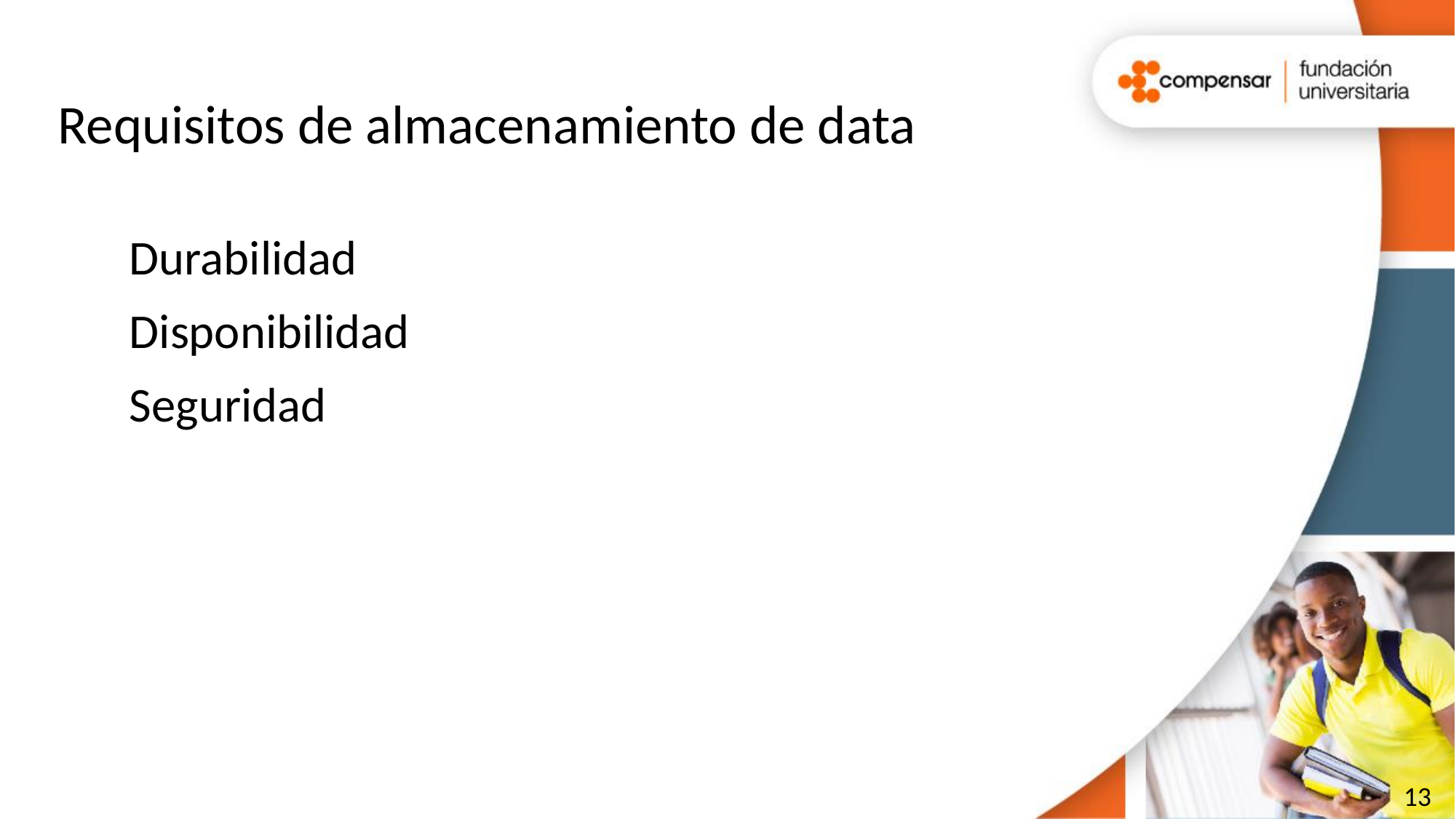

# Requisitos de almacenamiento de data
Durabilidad
Disponibilidad
Seguridad

© TODOS LOS DERECHOS RESERVADOS POR FUNDACIÓN UNIVERSITARIA COMPENSAR
13